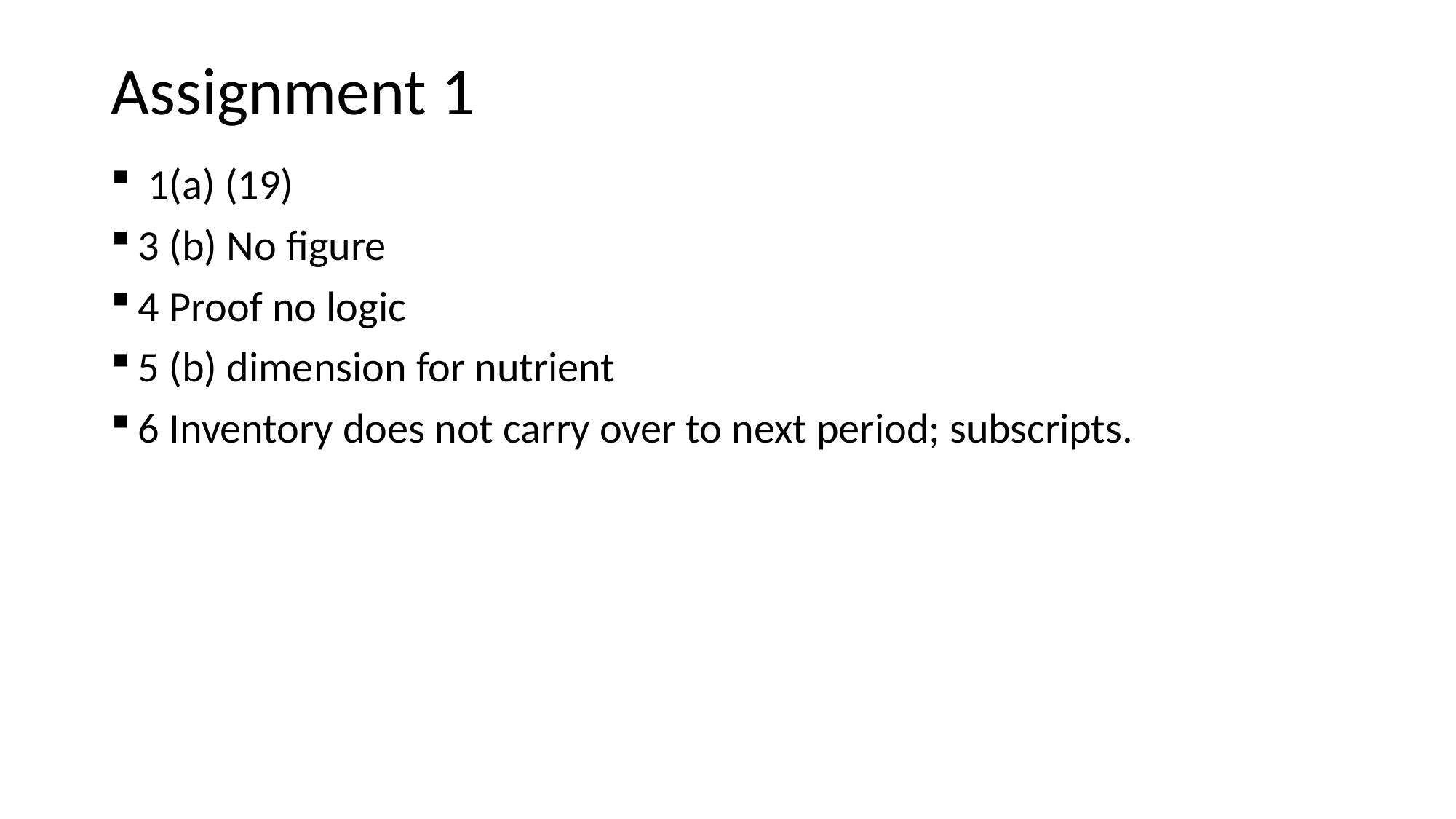

# Assignment 1
 1(a) (19)
3 (b) No figure
4 Proof no logic
5 (b) dimension for nutrient
6 Inventory does not carry over to next period; subscripts.